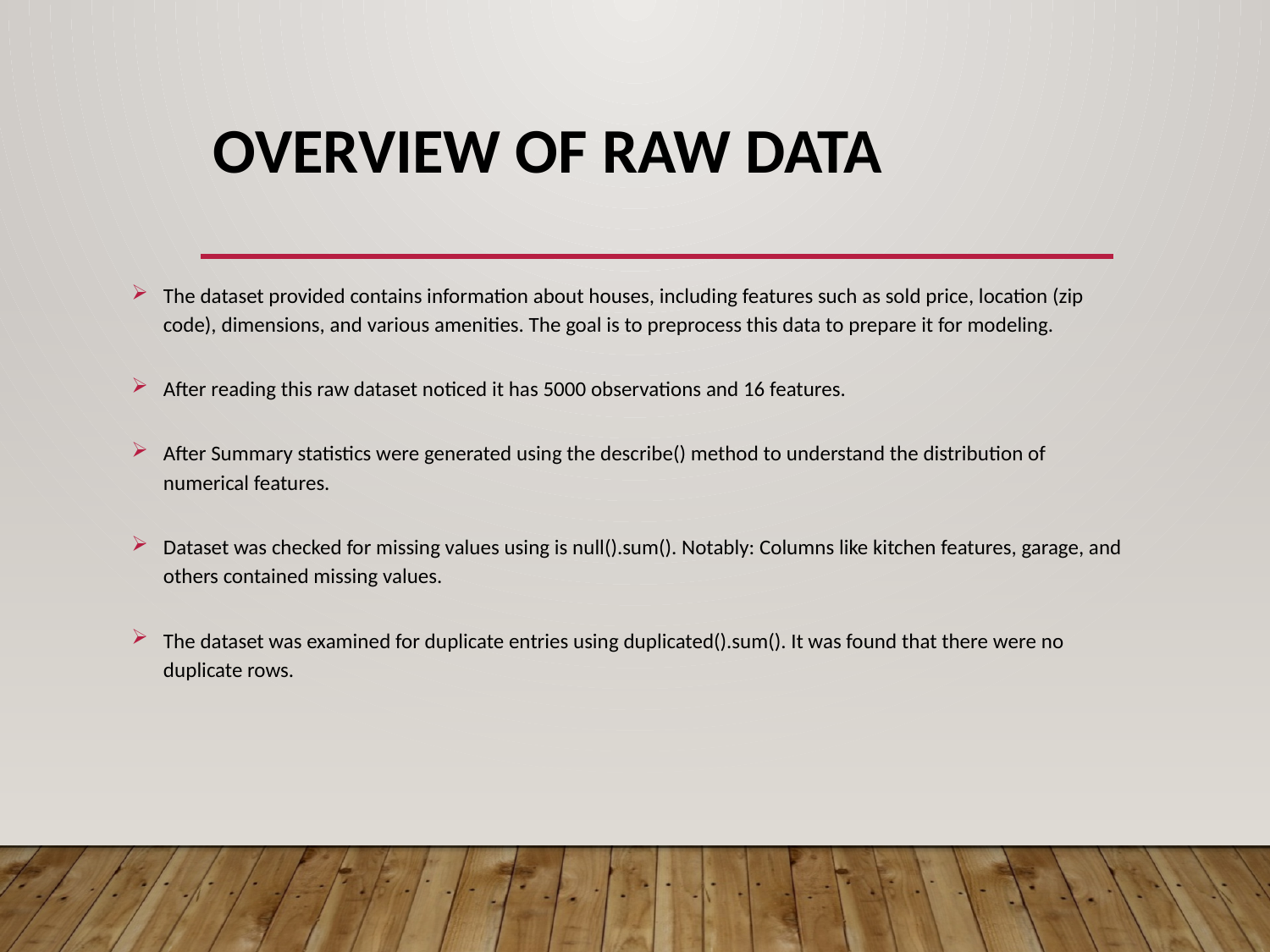

# Overview of Raw Data
The dataset provided contains information about houses, including features such as sold price, location (zip code), dimensions, and various amenities. The goal is to preprocess this data to prepare it for modeling.
After reading this raw dataset noticed it has 5000 observations and 16 features.
After Summary statistics were generated using the describe() method to understand the distribution of numerical features.
Dataset was checked for missing values using is null().sum(). Notably: Columns like kitchen features, garage, and others contained missing values.
The dataset was examined for duplicate entries using duplicated().sum(). It was found that there were no duplicate rows.